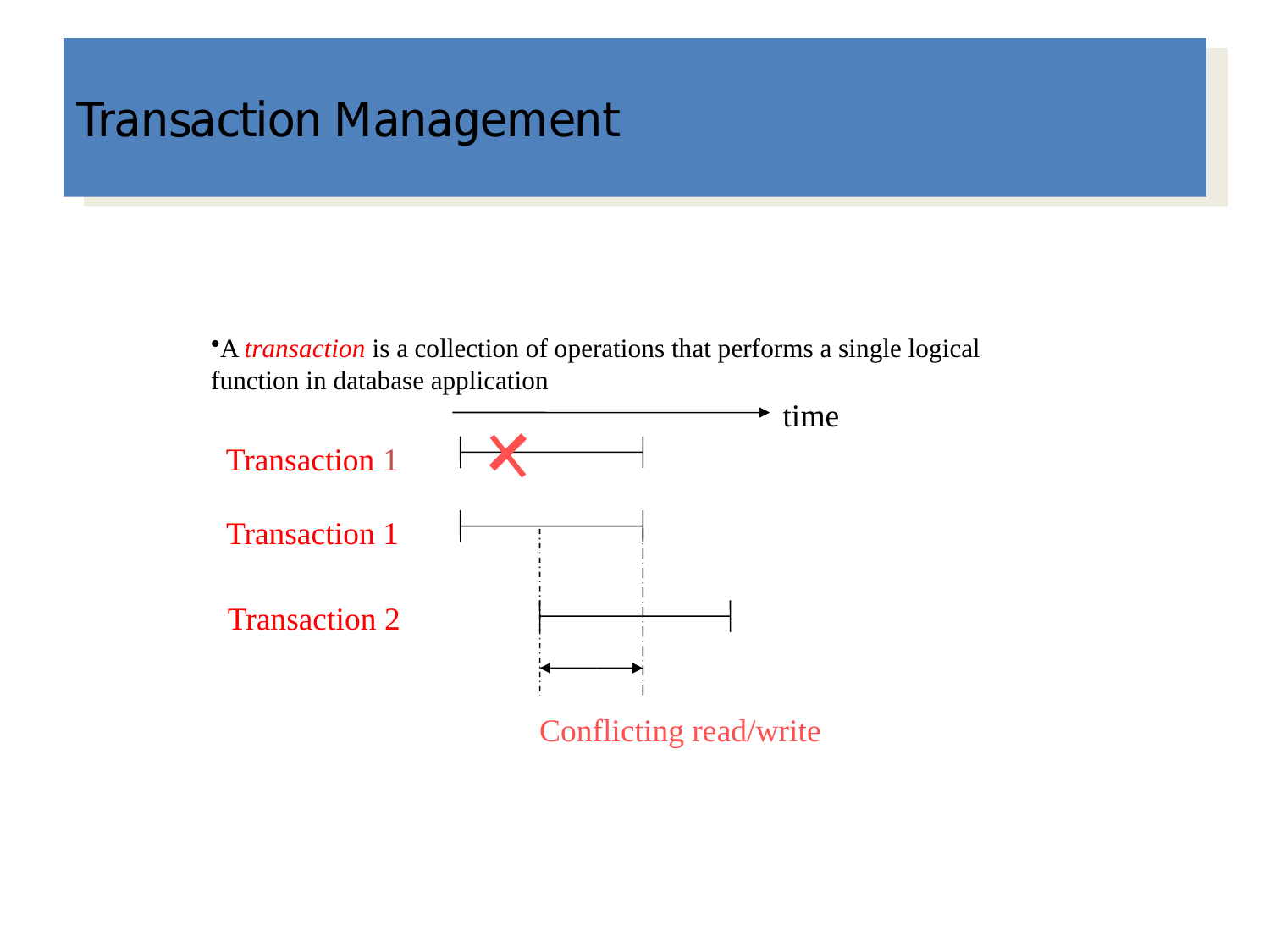

# Transaction Management
A transaction is a collection of operations that performs a single logical
function in database application

time

Transaction 1

Transaction 1

Transaction 2

Conflicting read/write